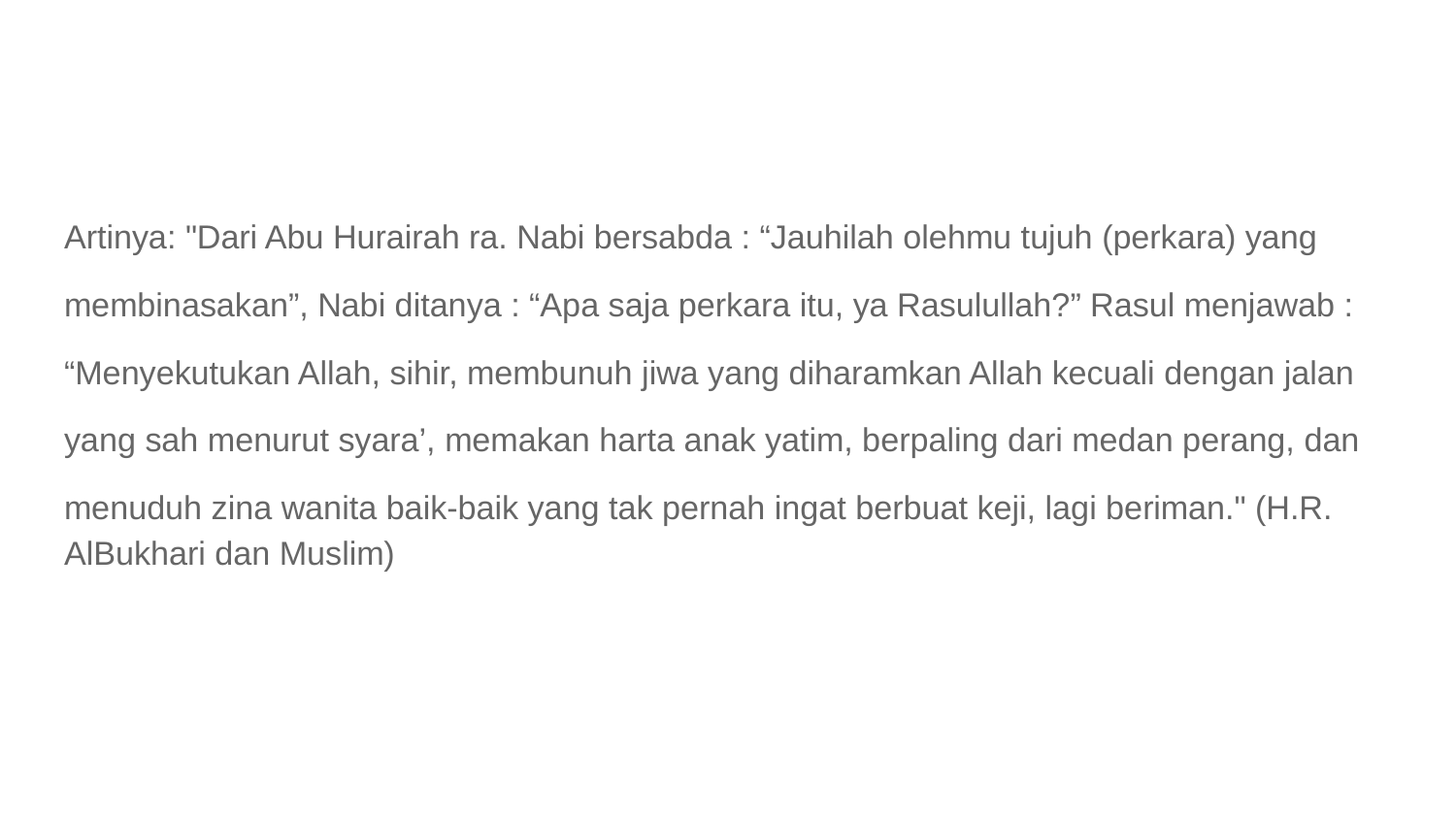

#
Artinya: "Dari Abu Hurairah ra. Nabi bersabda : “Jauhilah olehmu tujuh (perkara) yang
membinasakan”, Nabi ditanya : “Apa saja perkara itu, ya Rasulullah?” Rasul menjawab :
“Menyekutukan Allah, sihir, membunuh jiwa yang diharamkan Allah kecuali dengan jalan
yang sah menurut syara’, memakan harta anak yatim, berpaling dari medan perang, dan
menuduh zina wanita baik-baik yang tak pernah ingat berbuat keji, lagi beriman." (H.R. AlBukhari dan Muslim)